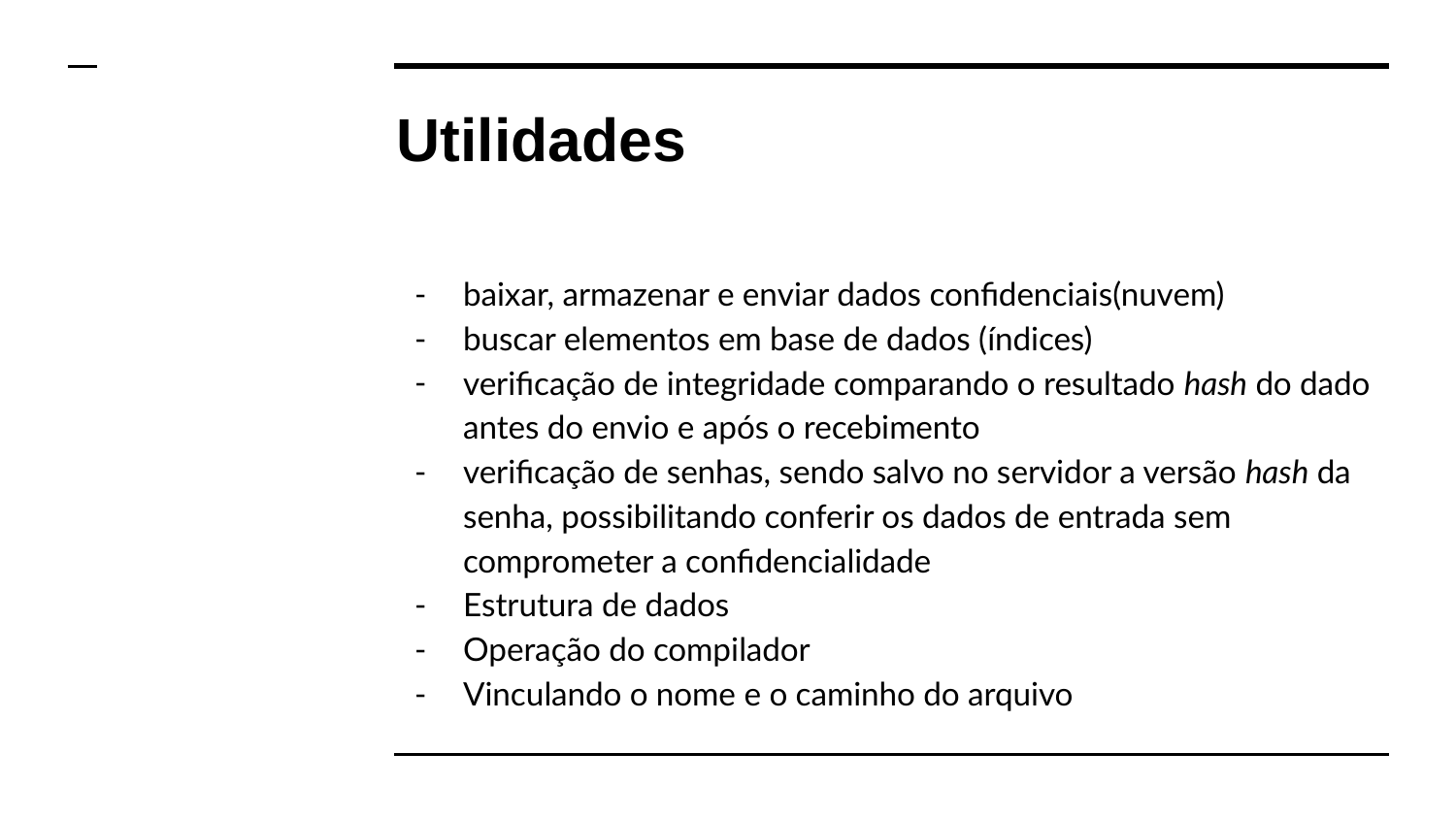

# Utilidades
baixar, armazenar e enviar dados confidenciais(nuvem)
buscar elementos em base de dados (índices)
verificação de integridade comparando o resultado hash do dado antes do envio e após o recebimento
verificação de senhas, sendo salvo no servidor a versão hash da senha, possibilitando conferir os dados de entrada sem comprometer a confidencialidade
Estrutura de dados
Operação do compilador
Vinculando o nome e o caminho do arquivo